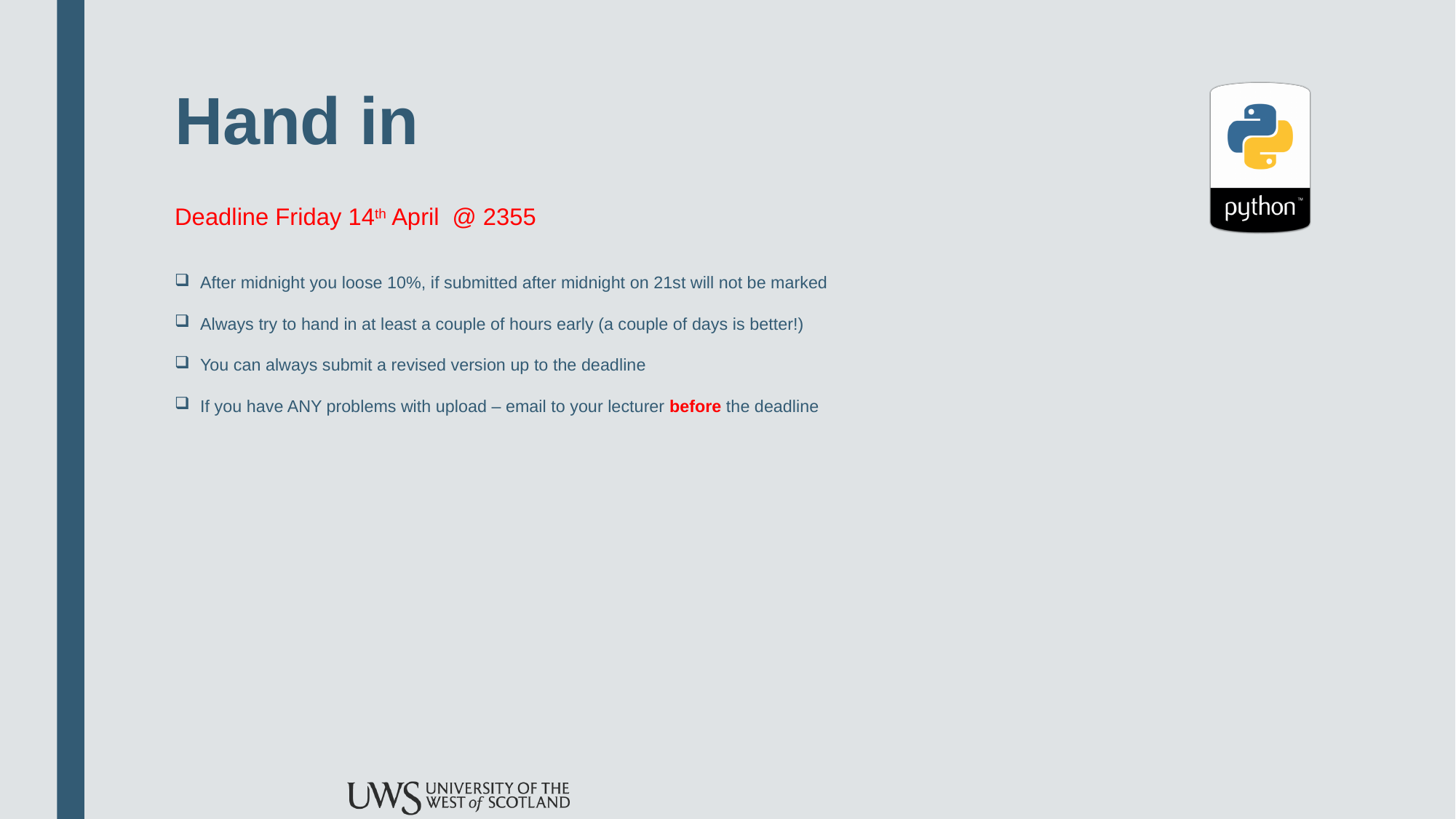

# Hand in
Deadline Friday 14th April  @ 2355

After midnight you loose 10%, if submitted after midnight on 21st will not be marked

Always try to hand in at least a couple of hours early (a couple of days is better!)

You can always submit a revised version up to the deadline

If you have ANY problems with upload – email to your lecturer before the deadline